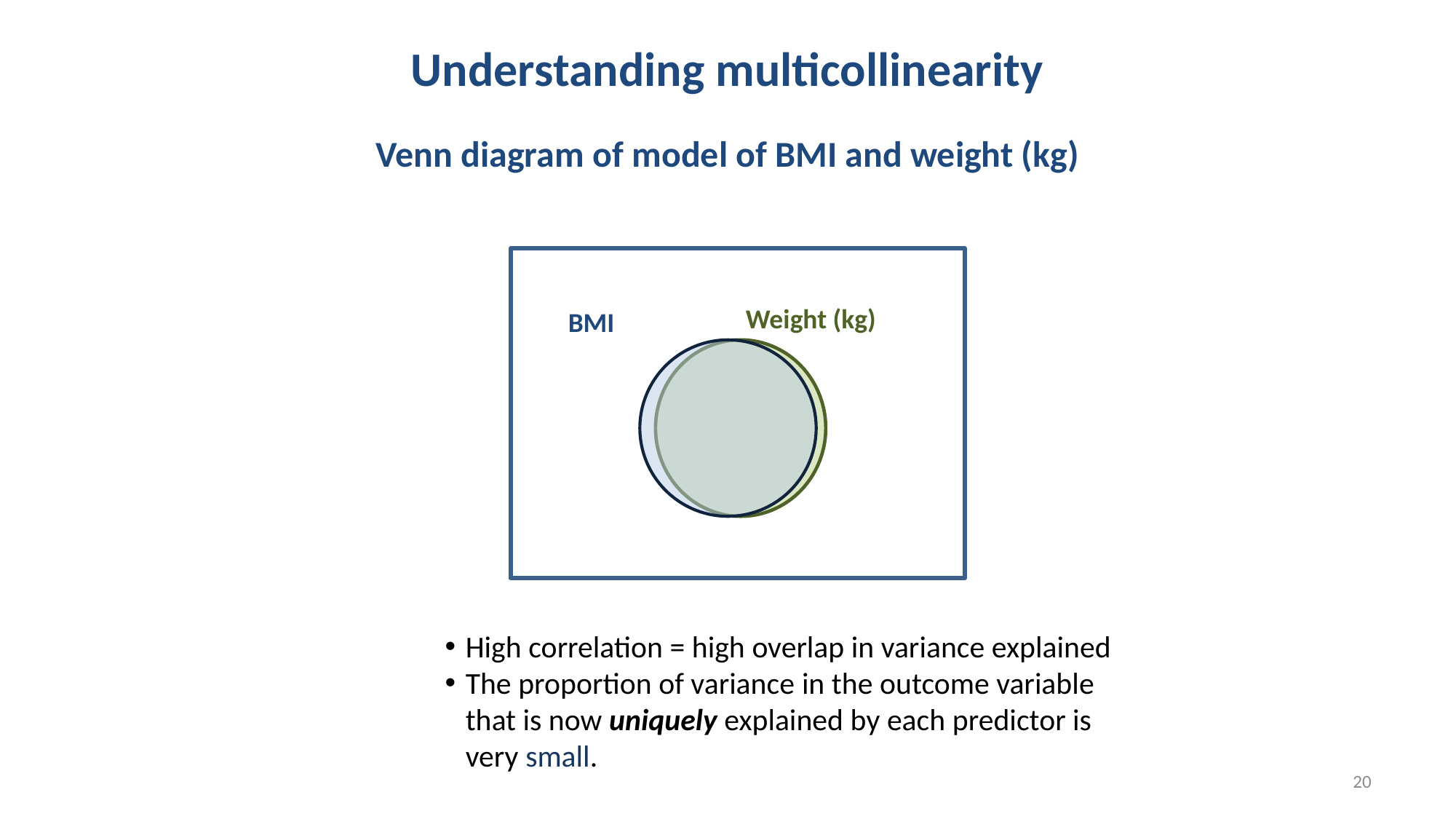

# Understanding multicollinearity
Venn diagram of model of BMI and weight (kg)

Weight (kg)
BMI

High correlation = high overlap in variance explained
The proportion of variance in the outcome variable that is now uniquely explained by each predictor is very small.
20